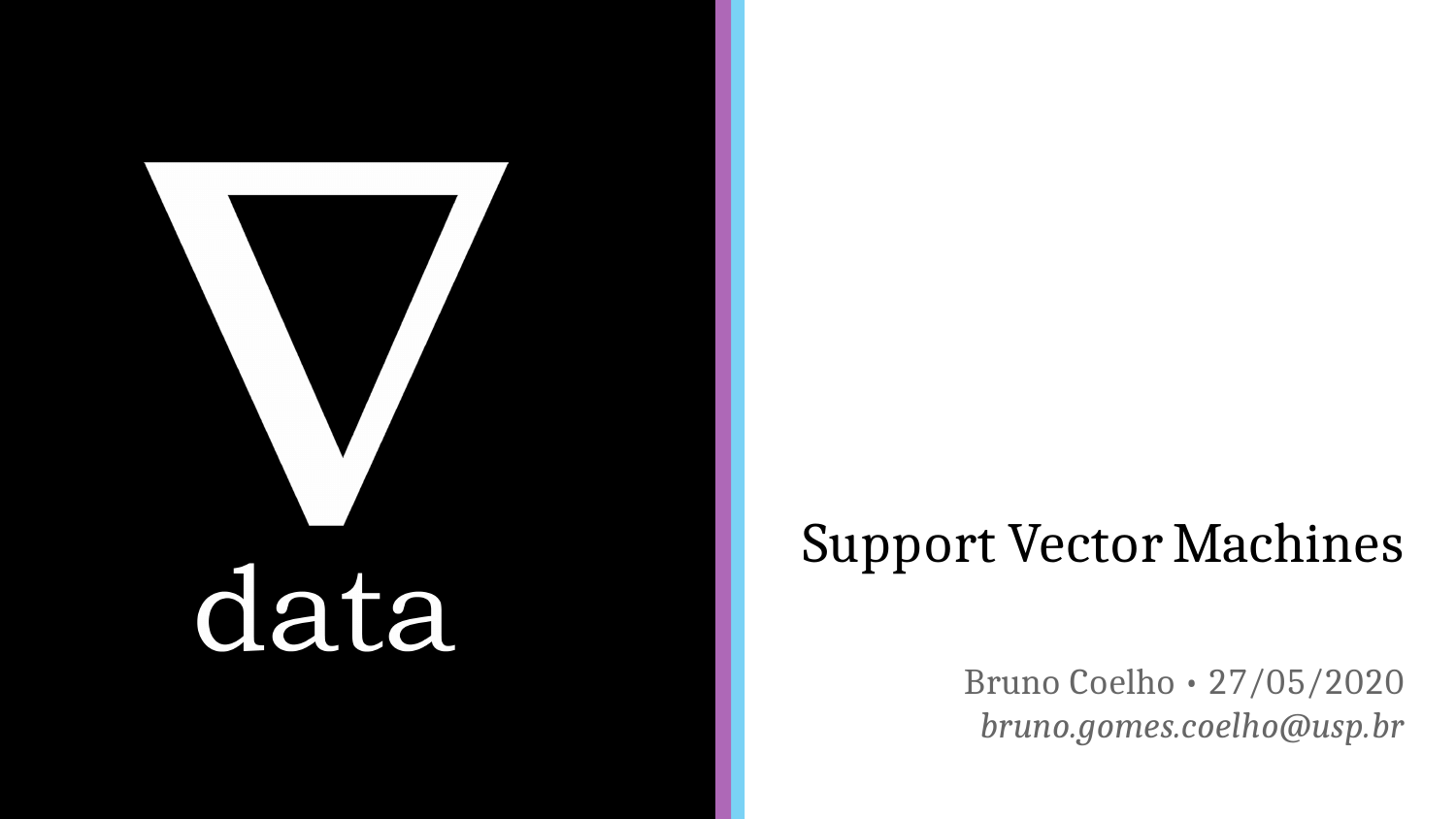

# Support Vector Machines
Bruno Coelho • 27/05/2020
bruno.gomes.coelho@usp.br